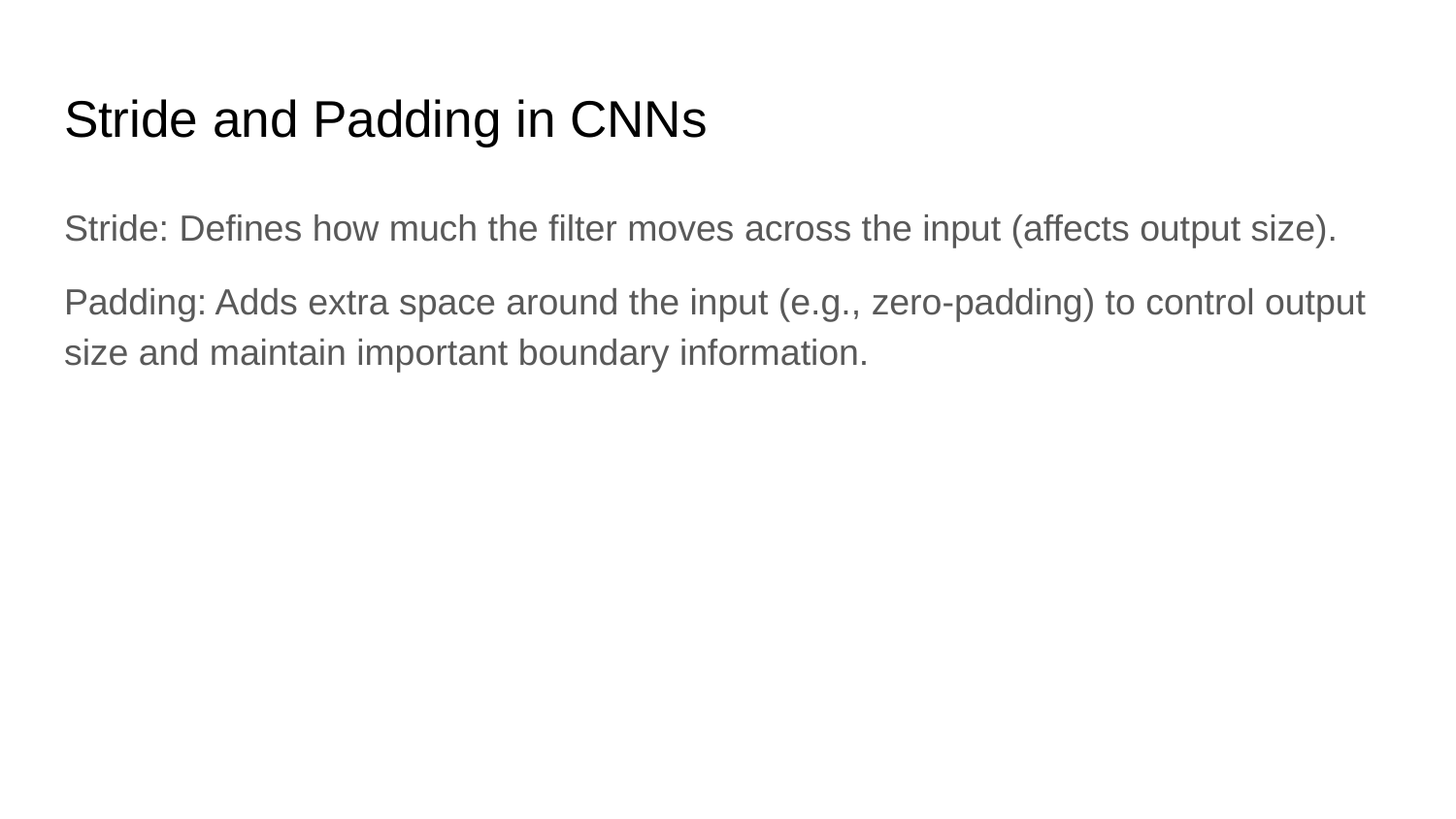

# Stride and Padding in CNNs
Stride: Defines how much the filter moves across the input (affects output size).
Padding: Adds extra space around the input (e.g., zero-padding) to control output size and maintain important boundary information.